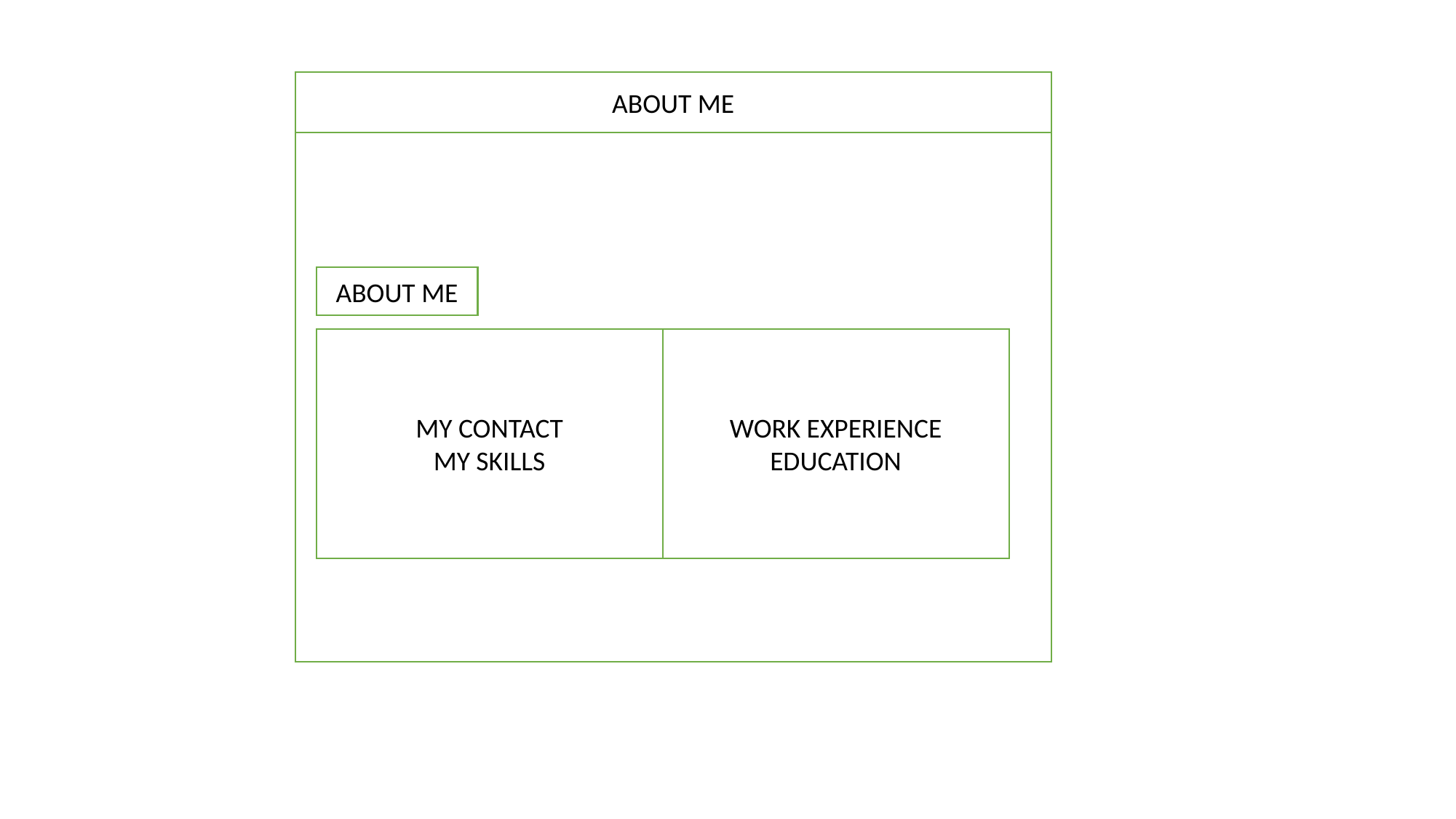

ABOUT ME

ABOUT ME
MY CONTACT
MY SKILLS
WORK EXPERIENCE
EDUCATION